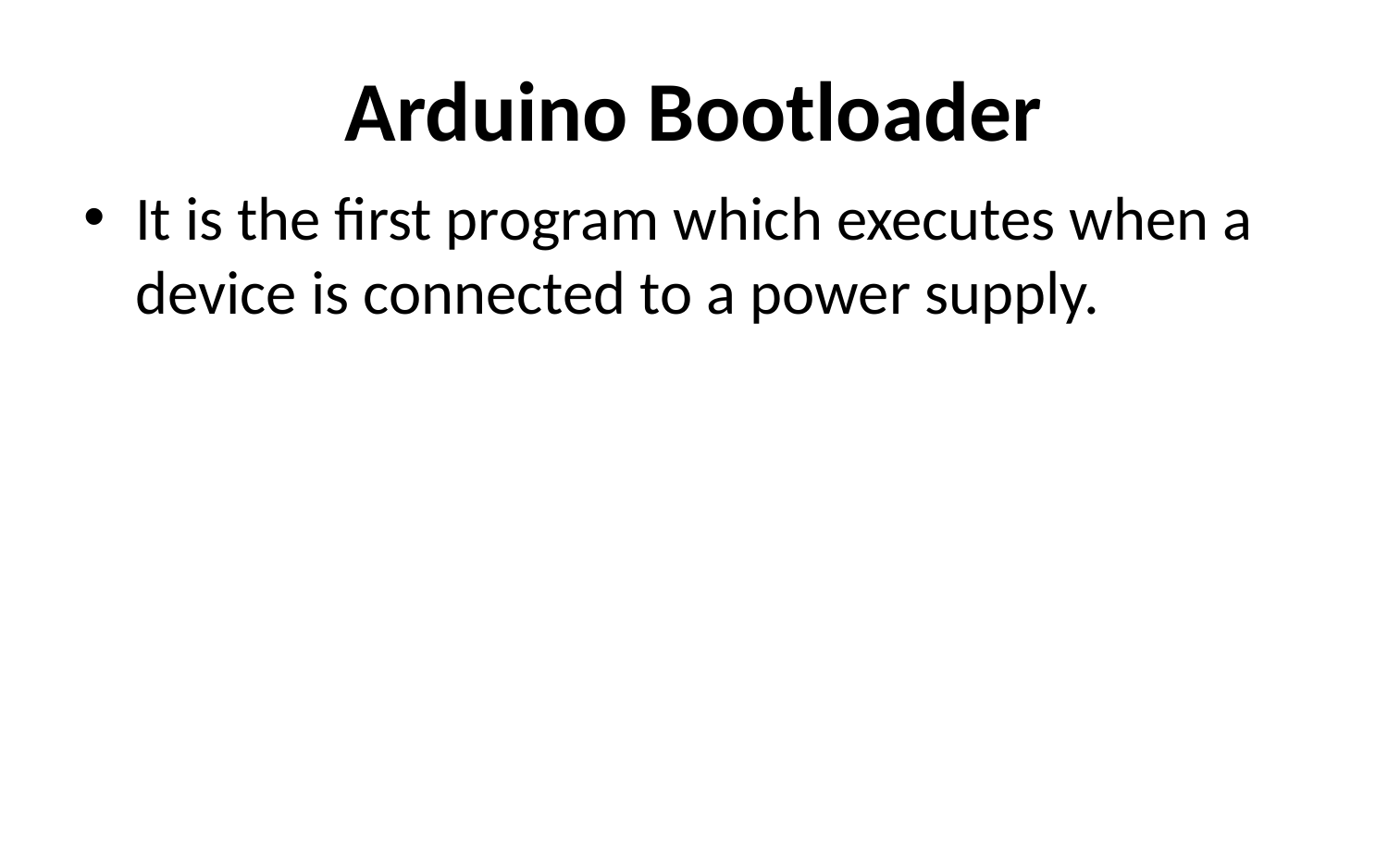

# Arduino Bootloader
It is the first program which executes when a device is connected to a power supply.